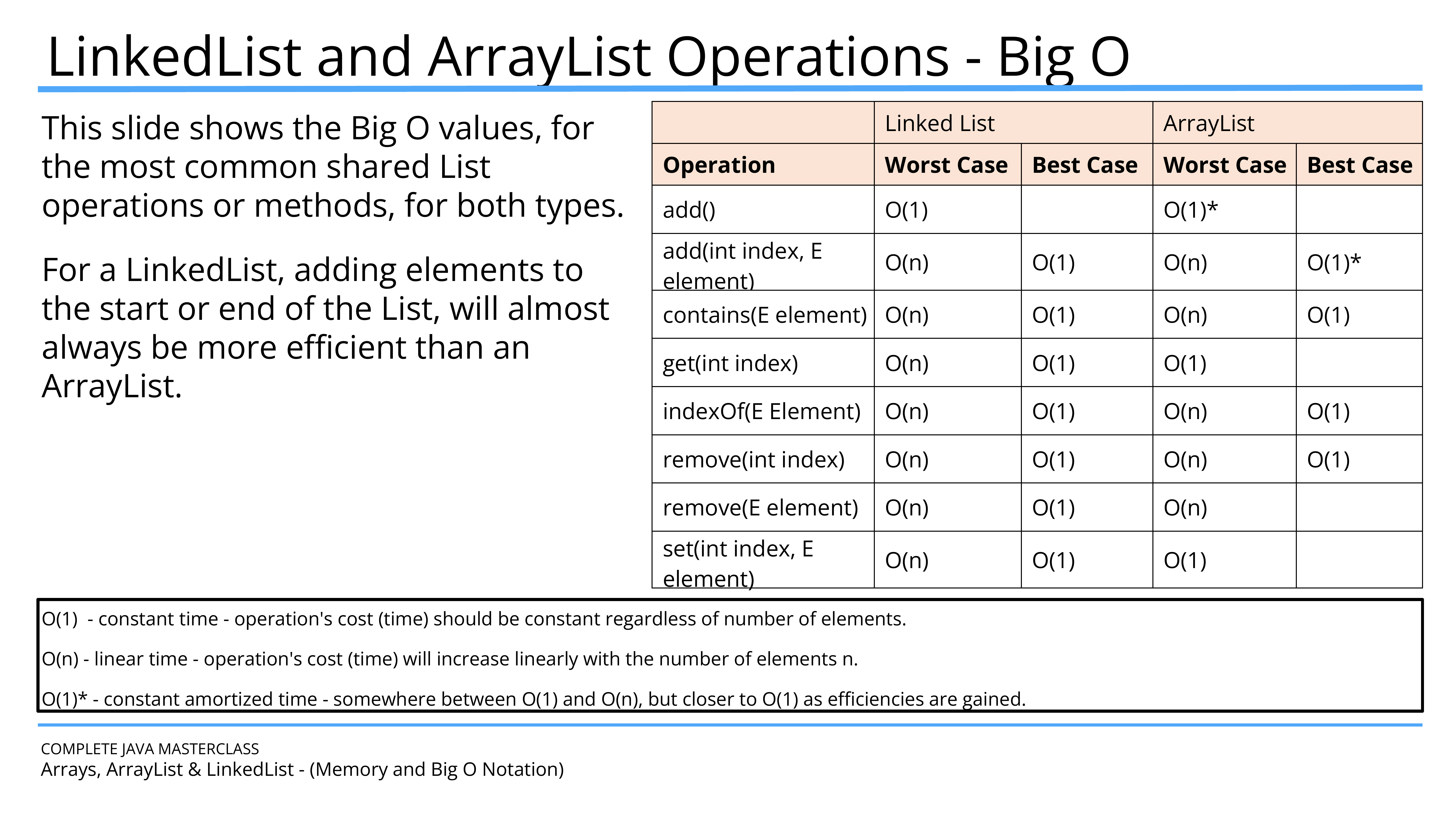

LinkedList and ArrayList Operations - Big O

|  | Linked List |  | ArrayList |  |
| --- | --- | --- | --- | --- |
| Operation | Worst Case | Best Case | Worst Case | Best Case |
| add() | O(1) |  | O(1)\* |  |
| add(int index, E element) | O(n) | O(1) | O(n) | O(1)\* |
| contains(E element) | O(n) | O(1) | O(n) | O(1) |
| get(int index) | O(n) | O(1) | O(1) |  |
| indexOf(E Element) | O(n) | O(1) | O(n) | O(1) |
| remove(int index) | O(n) | O(1) | O(n) | O(1) |
| remove(E element) | O(n) | O(1) | O(n) |  |
| set(int index, E element) | O(n) | O(1) | O(1) |  |
This slide shows the Big O values, for the most common shared List operations or methods, for both types.
For a LinkedList, adding elements to the start or end of the List, will almost always be more efficient than an ArrayList.

O(1)  - constant time - operation's cost (time) should be constant regardless of number of elements.
O(n) - linear time - operation's cost (time) will increase linearly with the number of elements n.
O(1)* - constant amortized time - somewhere between O(1) and O(n), but closer to O(1) as efficiencies are gained.

COMPLETE JAVA MASTERCLASS
Arrays, ArrayList & LinkedList - (Memory and Big O Notation)